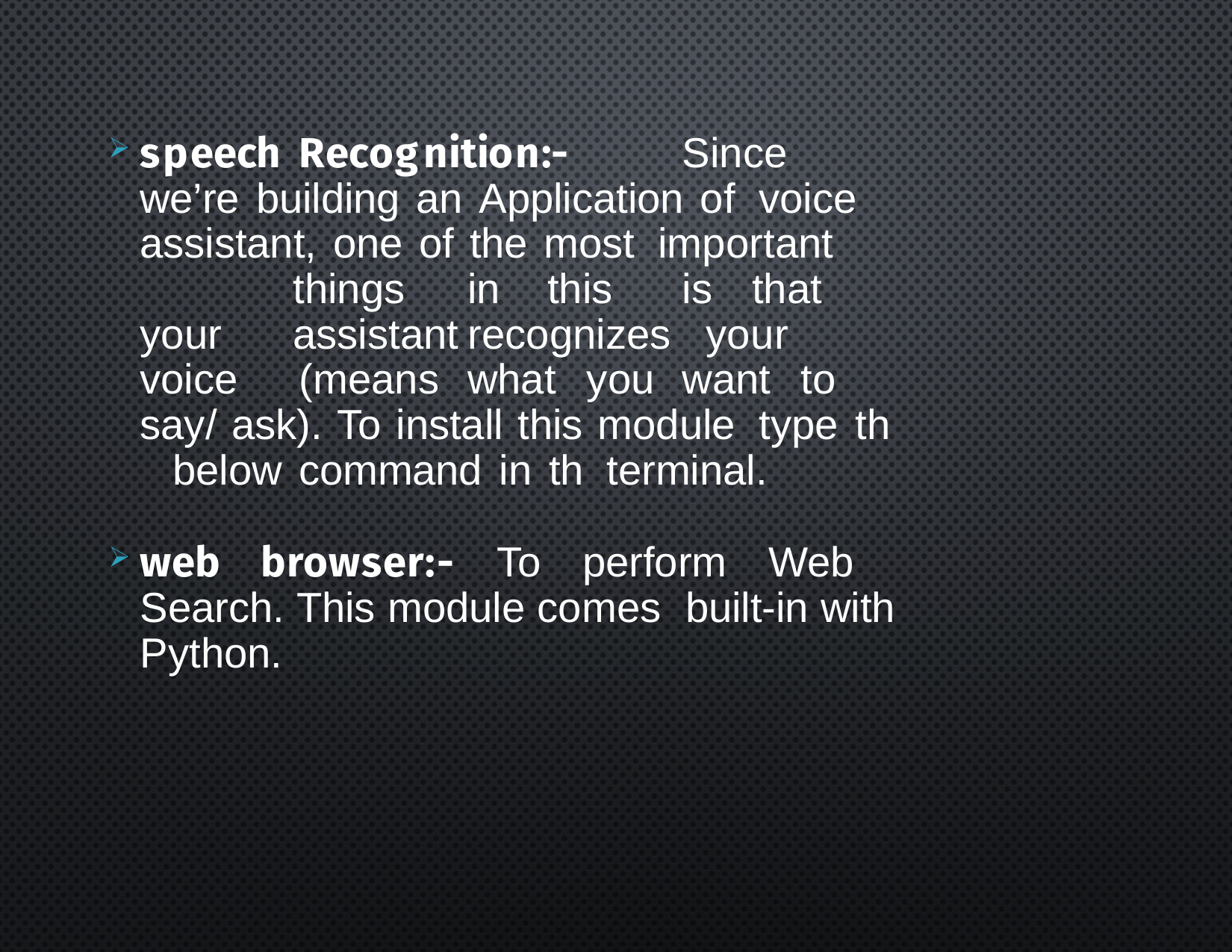

speech		Recognition:-			Since  we’re building an Application of  voice assistant, one of the most  important		things	in		this	is		that  your	assistant	recognizes		your  voice		(means	what	you	want	to  say/ ask). To install this module  type th	below command in th  terminal.

web browser:- To perform Web  Search. This module comes  built-in with Python.